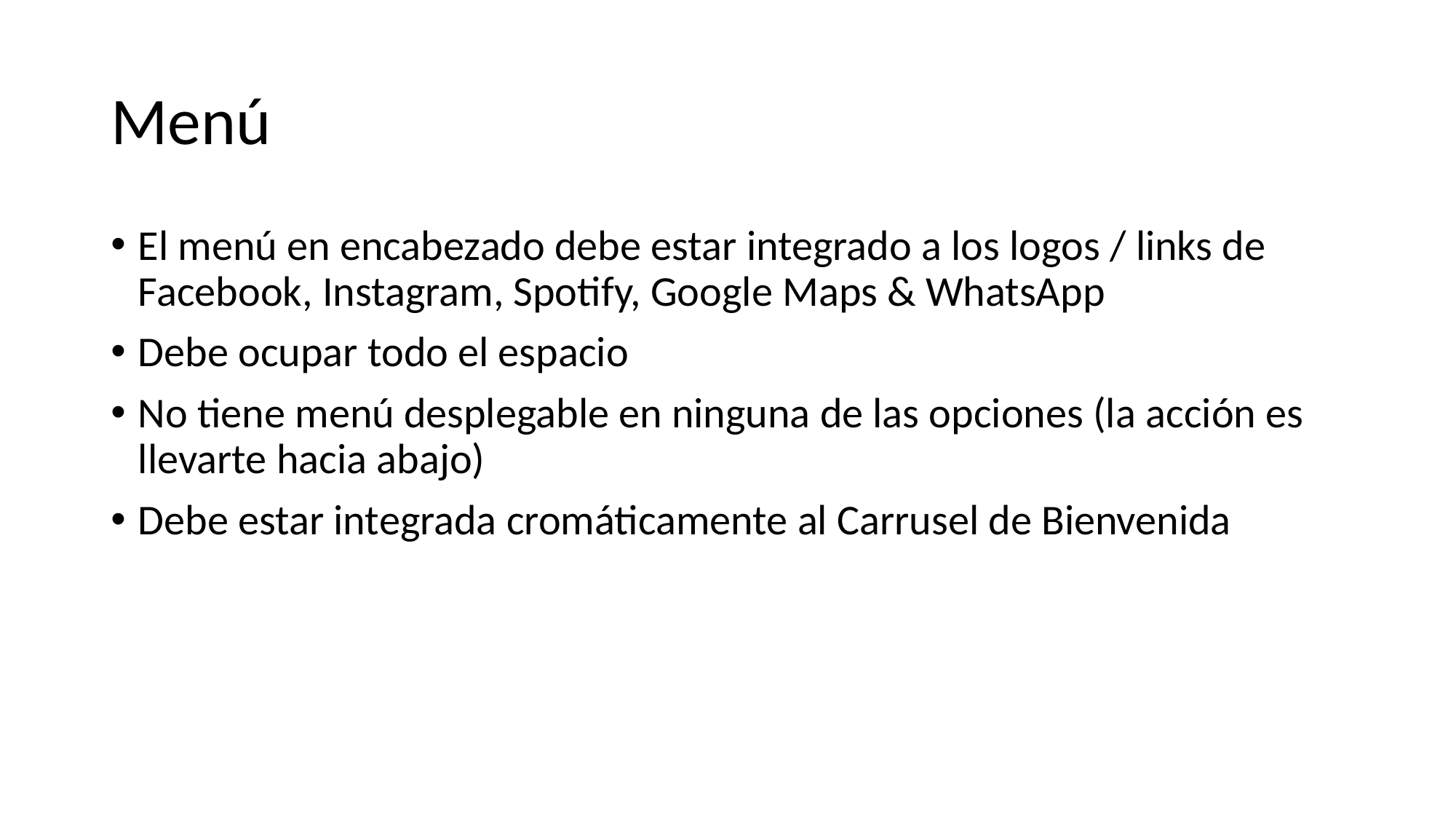

# Menú
El menú en encabezado debe estar integrado a los logos / links de Facebook, Instagram, Spotify, Google Maps & WhatsApp
Debe ocupar todo el espacio
No tiene menú desplegable en ninguna de las opciones (la acción es llevarte hacia abajo)
Debe estar integrada cromáticamente al Carrusel de Bienvenida